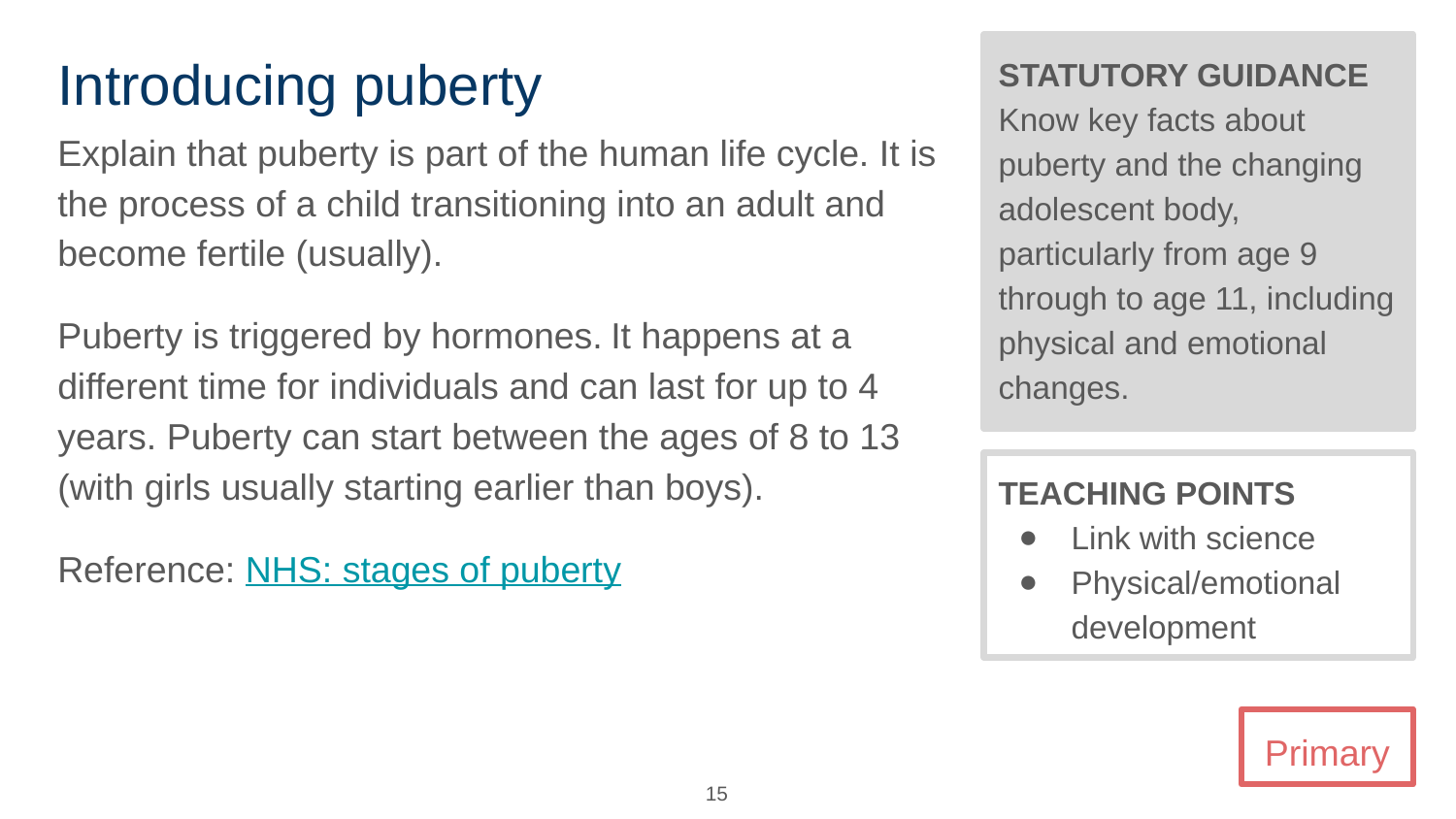

# Introducing puberty

STATUTORY GUIDANCE
Know key facts about puberty and the changing adolescent body, particularly from age 9 through to age 11, including physical and emotional changes.

Explain that puberty is part of the human life cycle. It is the process of a child transitioning into an adult and become fertile (usually).
Puberty is triggered by hormones. It happens at a different time for individuals and can last for up to 4 years. Puberty can start between the ages of 8 to 13 (with girls usually starting earlier than boys).
Reference: NHS: stages of puberty

TEACHING POINTS
Link with science
Physical/emotional development

Primary
15